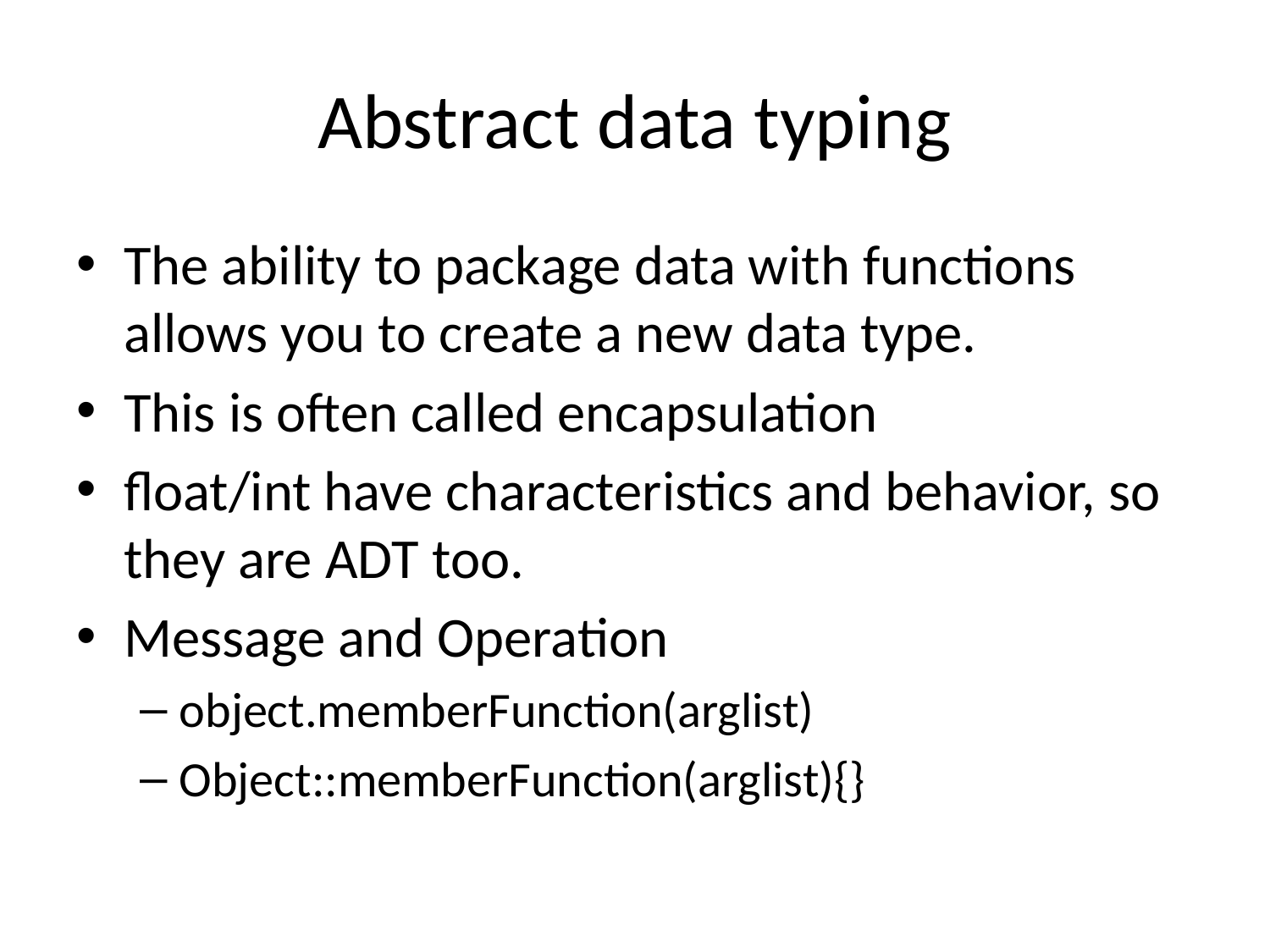

# Abstract data typing
The ability to package data with functions allows you to create a new data type.
This is often called encapsulation
float/int have characteristics and behavior, so they are ADT too.
Message and Operation
object.memberFunction(arglist)
Object::memberFunction(arglist){}